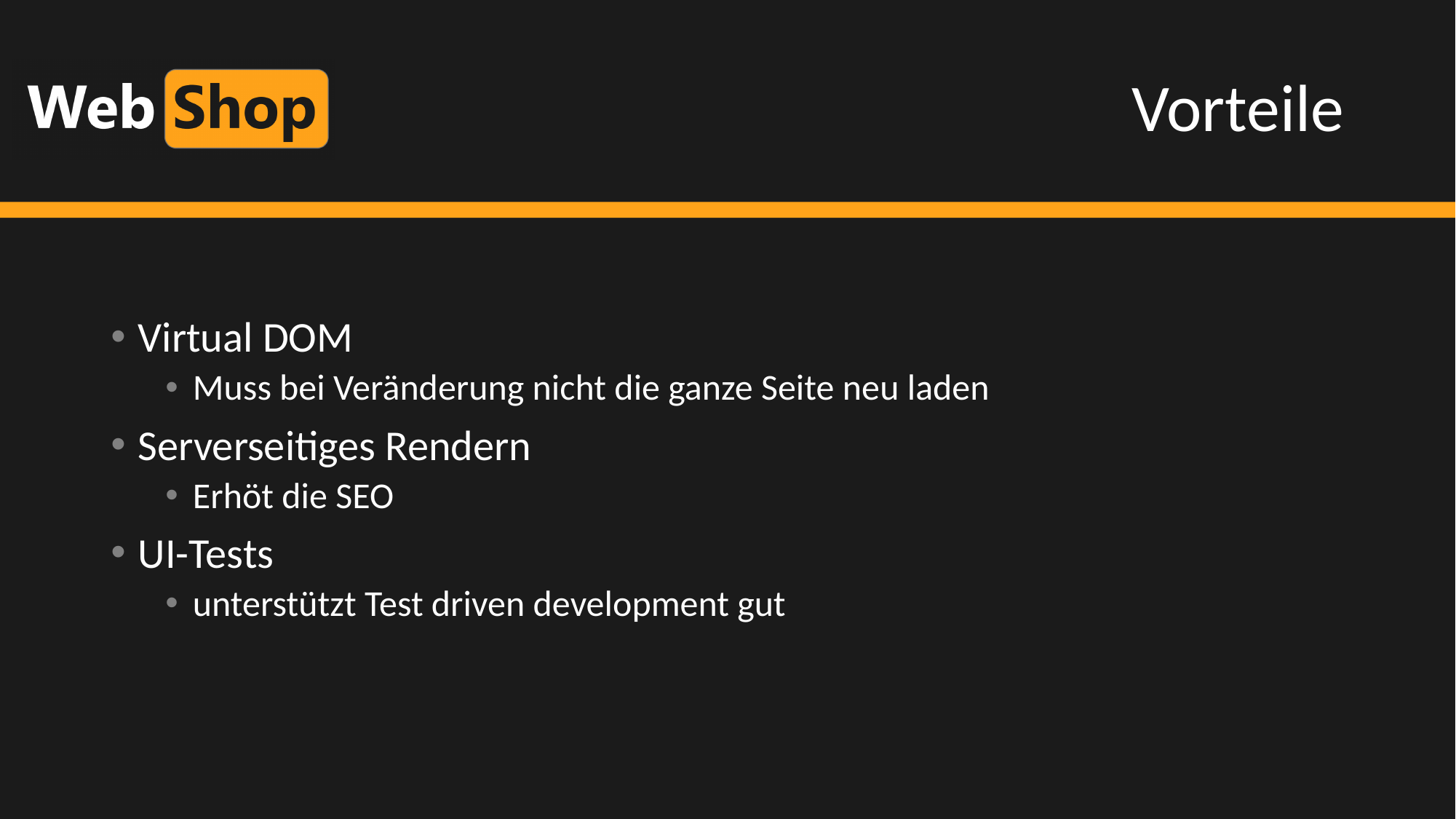

# Vorteile

Virtual DOM
Muss bei Veränderung nicht die ganze Seite neu laden
Serverseitiges Rendern
Erhöt die SEO
UI-Tests
unterstützt Test driven development gut